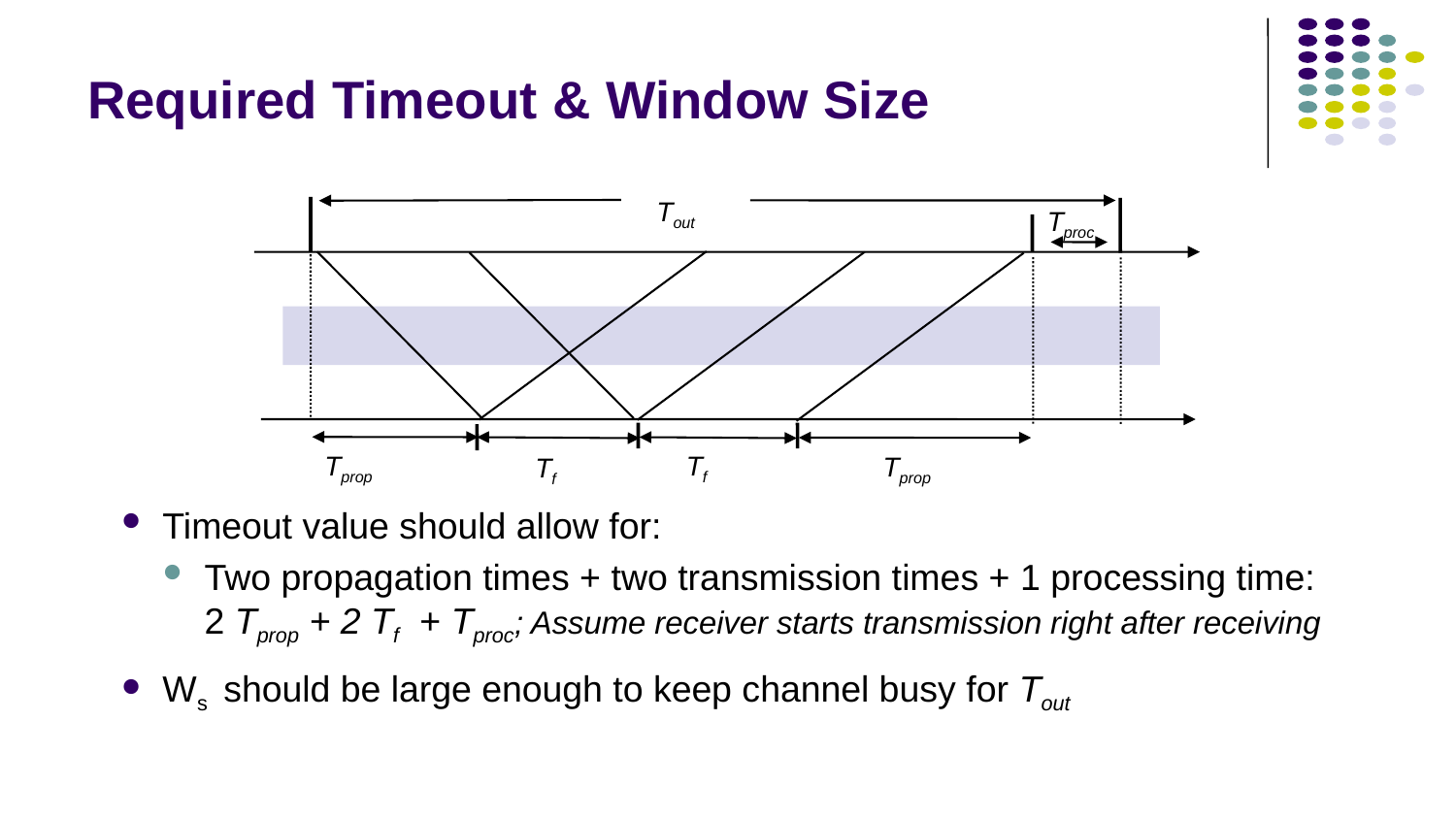

# Required Timeout & Window Size
Tout

Tproc

Tprop
Tf
Tprop
Tf
Timeout value should allow for:
Two propagation times + two transmission times + 1 processing time:  2 Tprop + 2 Tf  + Tproc; Assume receiver starts transmission right after receiving
Ws  should be large enough to keep channel busy for Tout